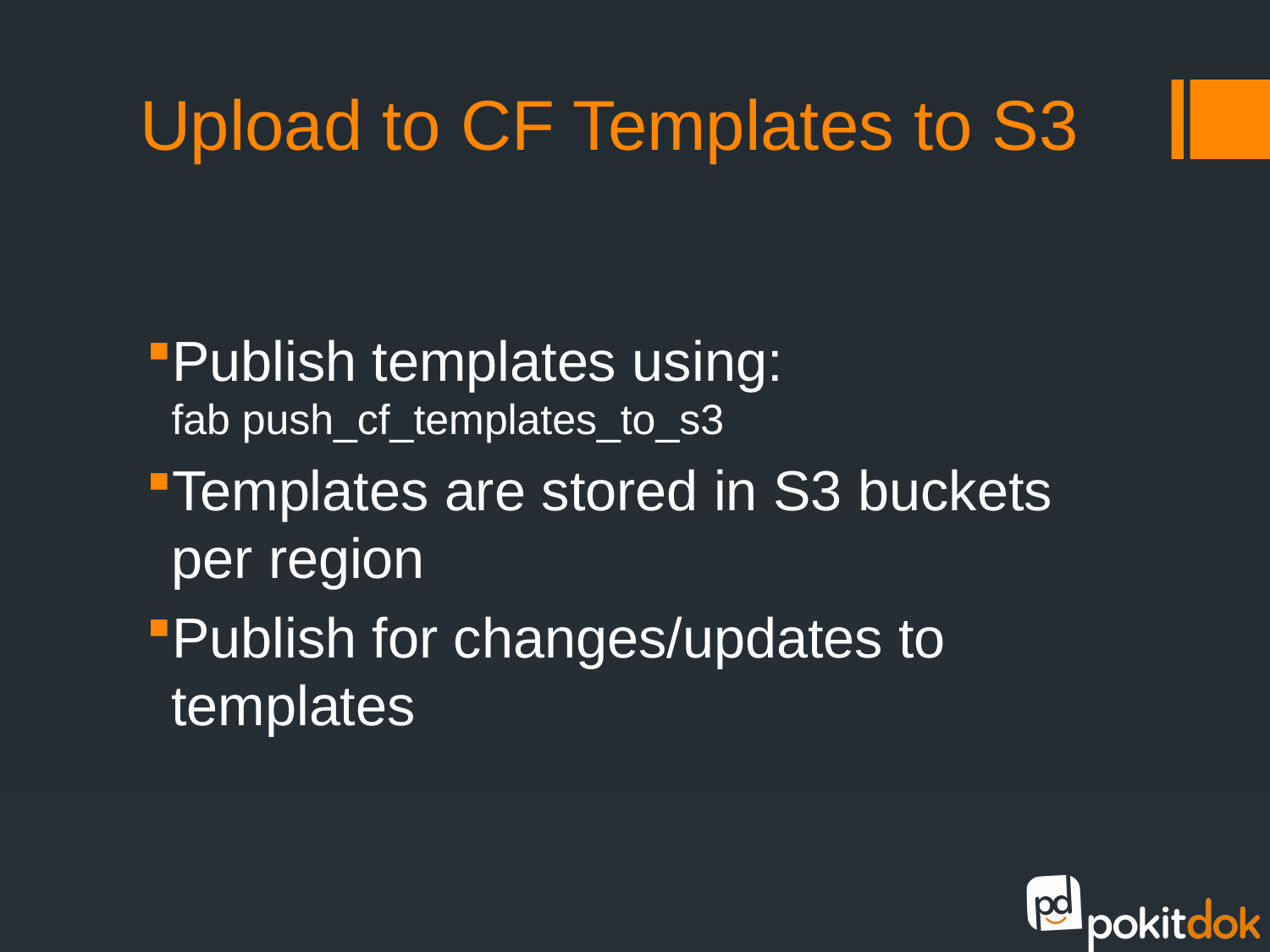

# Upload to CF Templates to S3
Publish templates using:
fab push_cf_templates_to_s3
Templates are stored in S3 buckets per region
Publish for changes/updates to templates